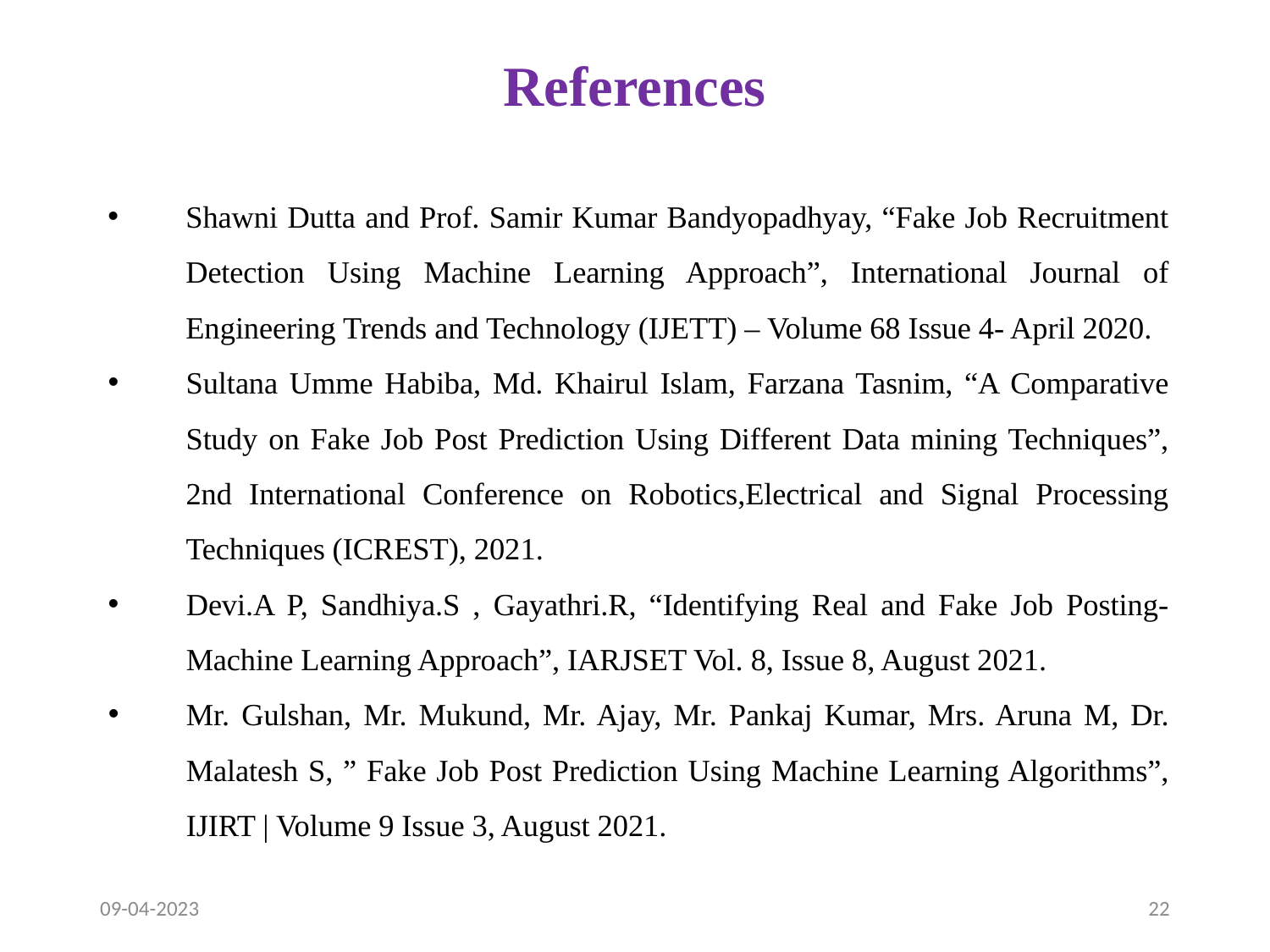

# References
Shawni Dutta and Prof. Samir Kumar Bandyopadhyay, “Fake Job Recruitment Detection Using Machine Learning Approach”, International Journal of Engineering Trends and Technology (IJETT) – Volume 68 Issue 4- April 2020.
Sultana Umme Habiba, Md. Khairul Islam, Farzana Tasnim, “A Comparative Study on Fake Job Post Prediction Using Different Data mining Techniques”, 2nd International Conference on Robotics,Electrical and Signal Processing Techniques (ICREST), 2021.
Devi.A P, Sandhiya.S , Gayathri.R, “Identifying Real and Fake Job Posting-Machine Learning Approach”, IARJSET Vol. 8, Issue 8, August 2021.
Mr. Gulshan, Mr. Mukund, Mr. Ajay, Mr. Pankaj Kumar, Mrs. Aruna M, Dr. Malatesh S, ” Fake Job Post Prediction Using Machine Learning Algorithms”, IJIRT | Volume 9 Issue 3, August 2021.

09-04-2023
22